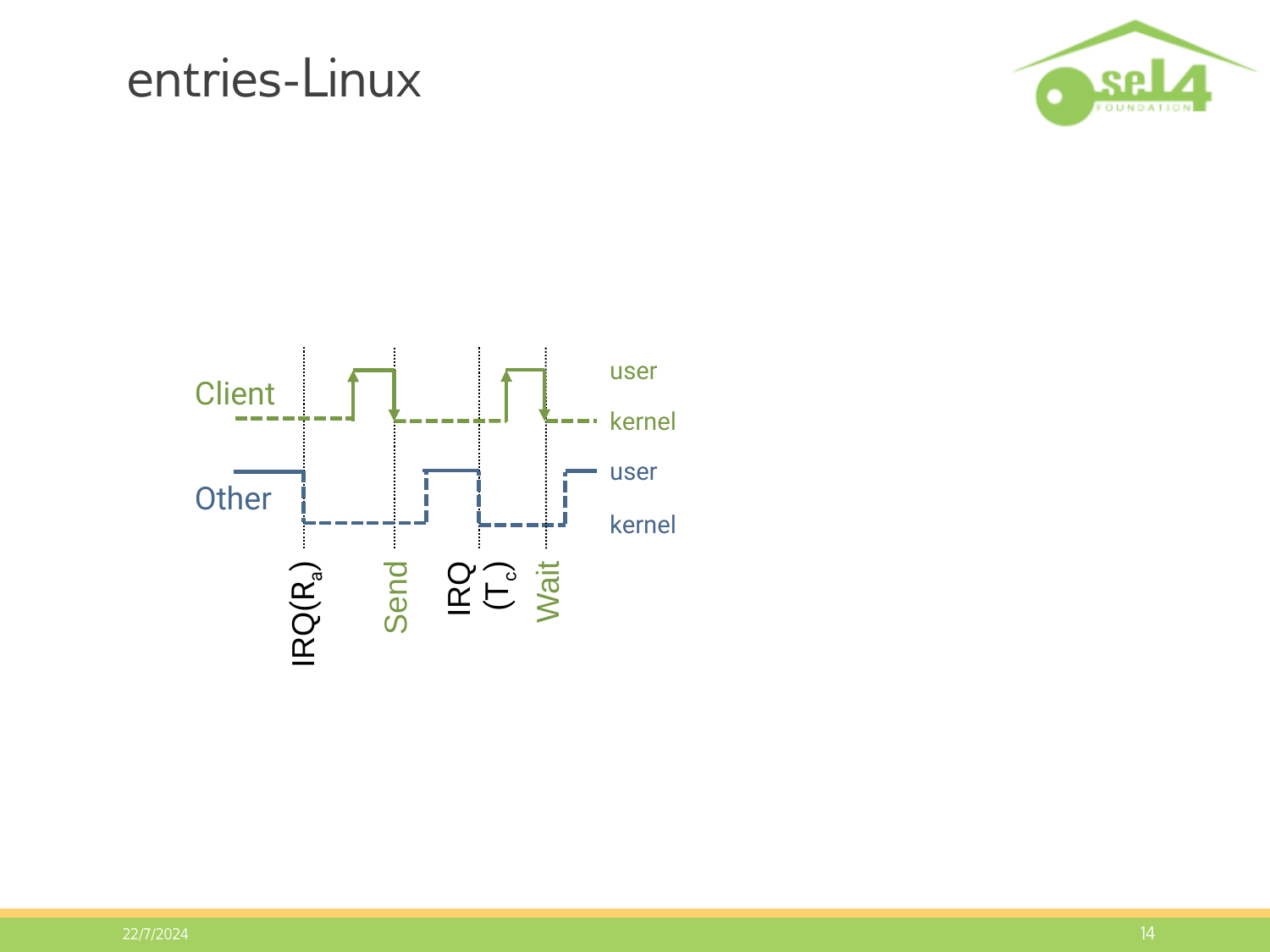

# entries-Linux
IRQ(Ra)
Send
IRQ (Tc)
Wait
user
kernel
Client
user
kernel
Other

22/7/2024
14